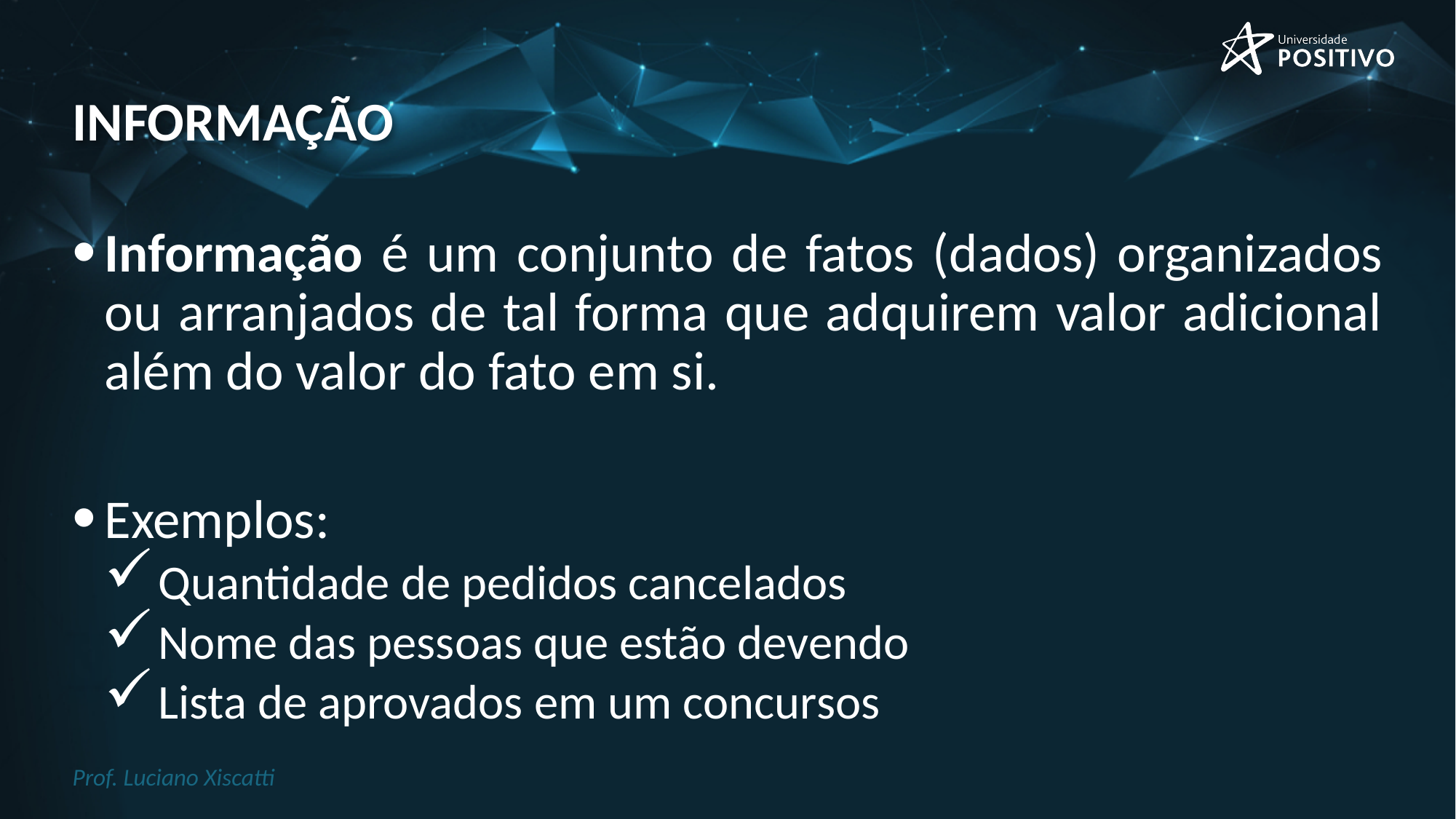

# INFORMAÇÃO
Informação é um conjunto de fatos (dados) organizados ou arranjados de tal forma que adquirem valor adicional além do valor do fato em si.

Exemplos:
Quantidade de pedidos cancelados
Nome das pessoas que estão devendo
Lista de aprovados em um concursos